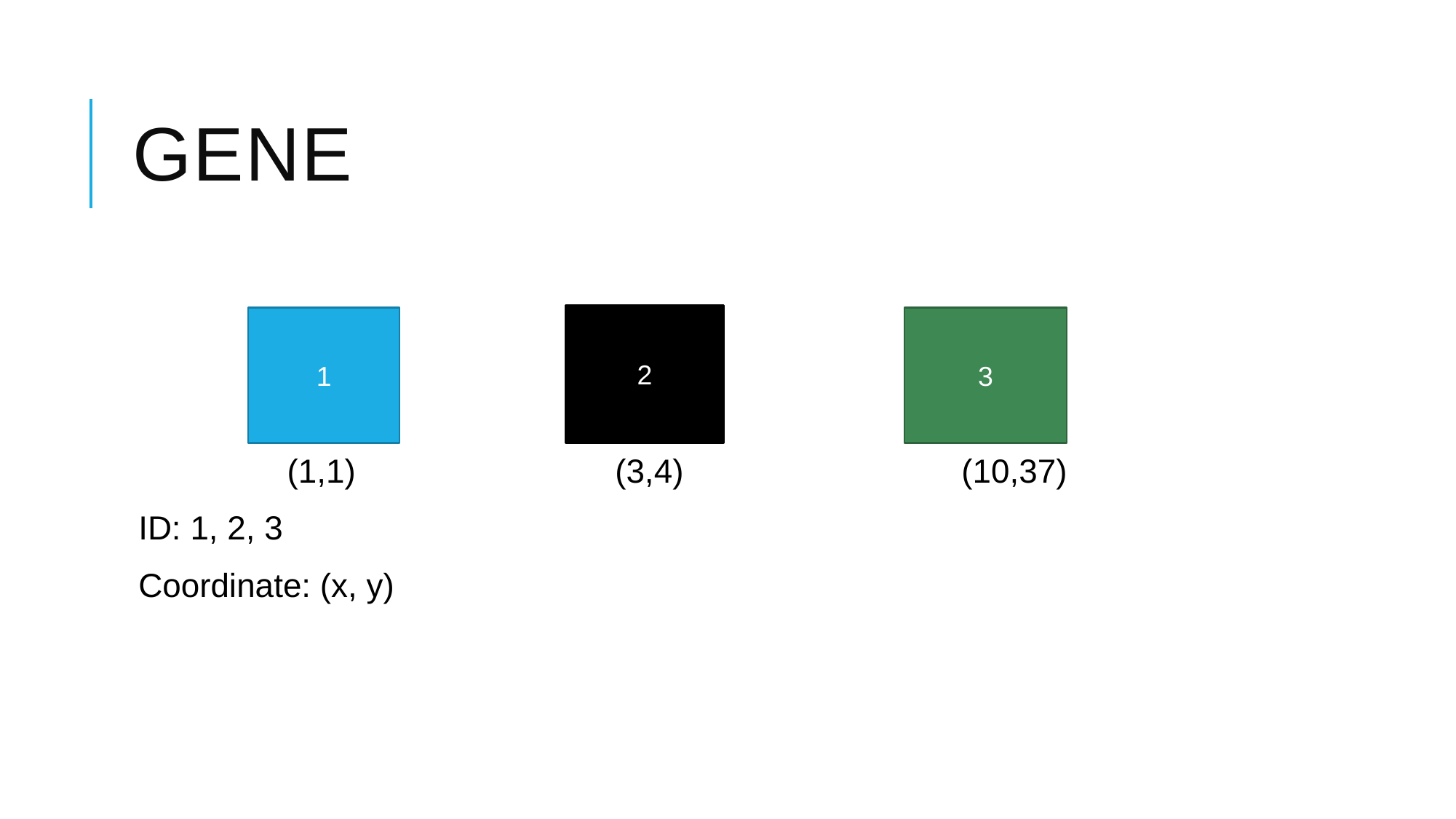

# Gene

                (1,1)                            (3,4)                              (10,37)
ID: 1, 2, 3
Coordinate: (x, y)
2
1
3